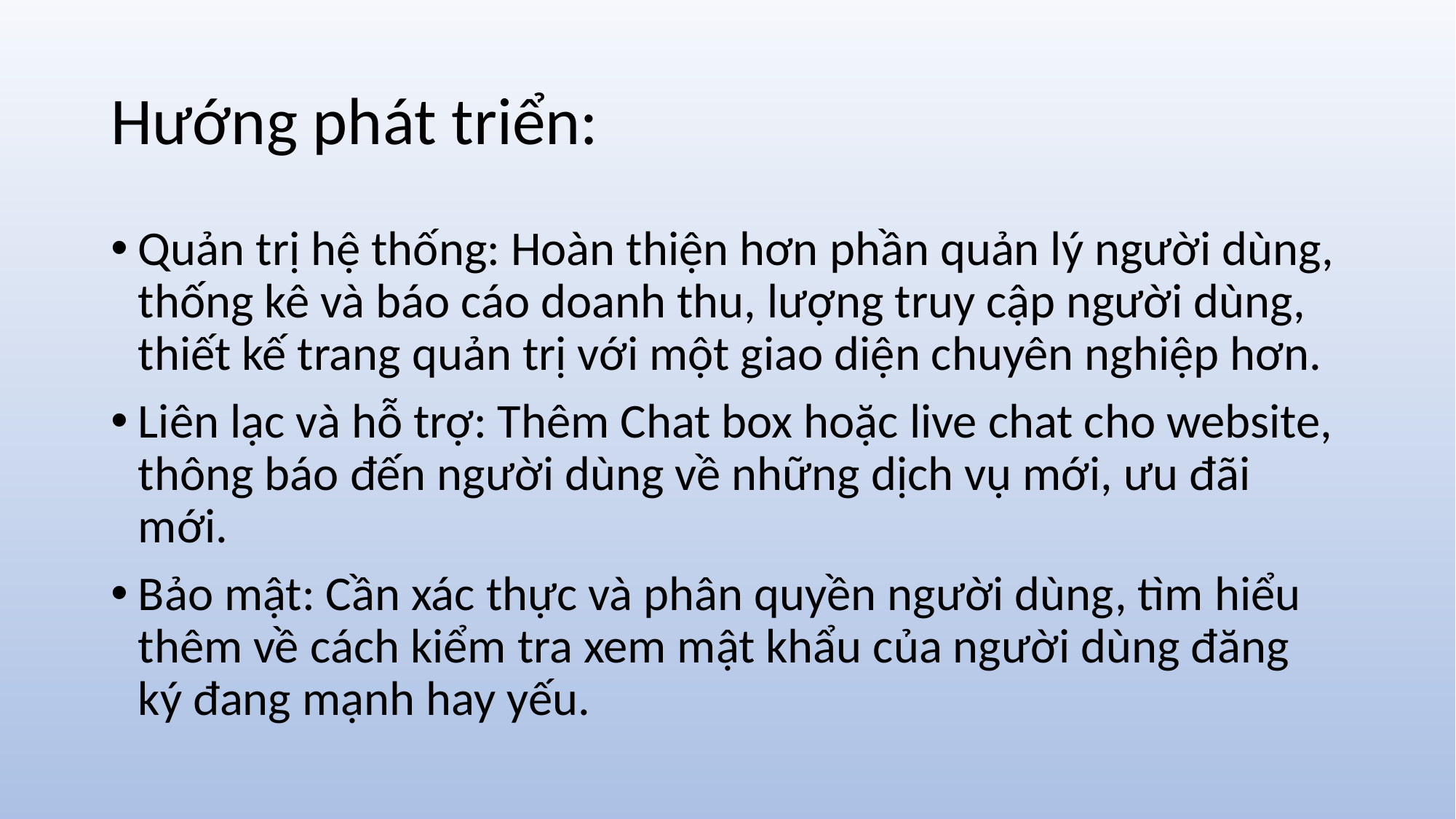

# Hướng phát triển:
Quản trị hệ thống: Hoàn thiện hơn phần quản lý người dùng, thống kê và báo cáo doanh thu, lượng truy cập người dùng, thiết kế trang quản trị với một giao diện chuyên nghiệp hơn.
Liên lạc và hỗ trợ: Thêm Chat box hoặc live chat cho website, thông báo đến người dùng về những dịch vụ mới, ưu đãi mới.
Bảo mật: Cần xác thực và phân quyền người dùng, tìm hiểu thêm về cách kiểm tra xem mật khẩu của người dùng đăng ký đang mạnh hay yếu.